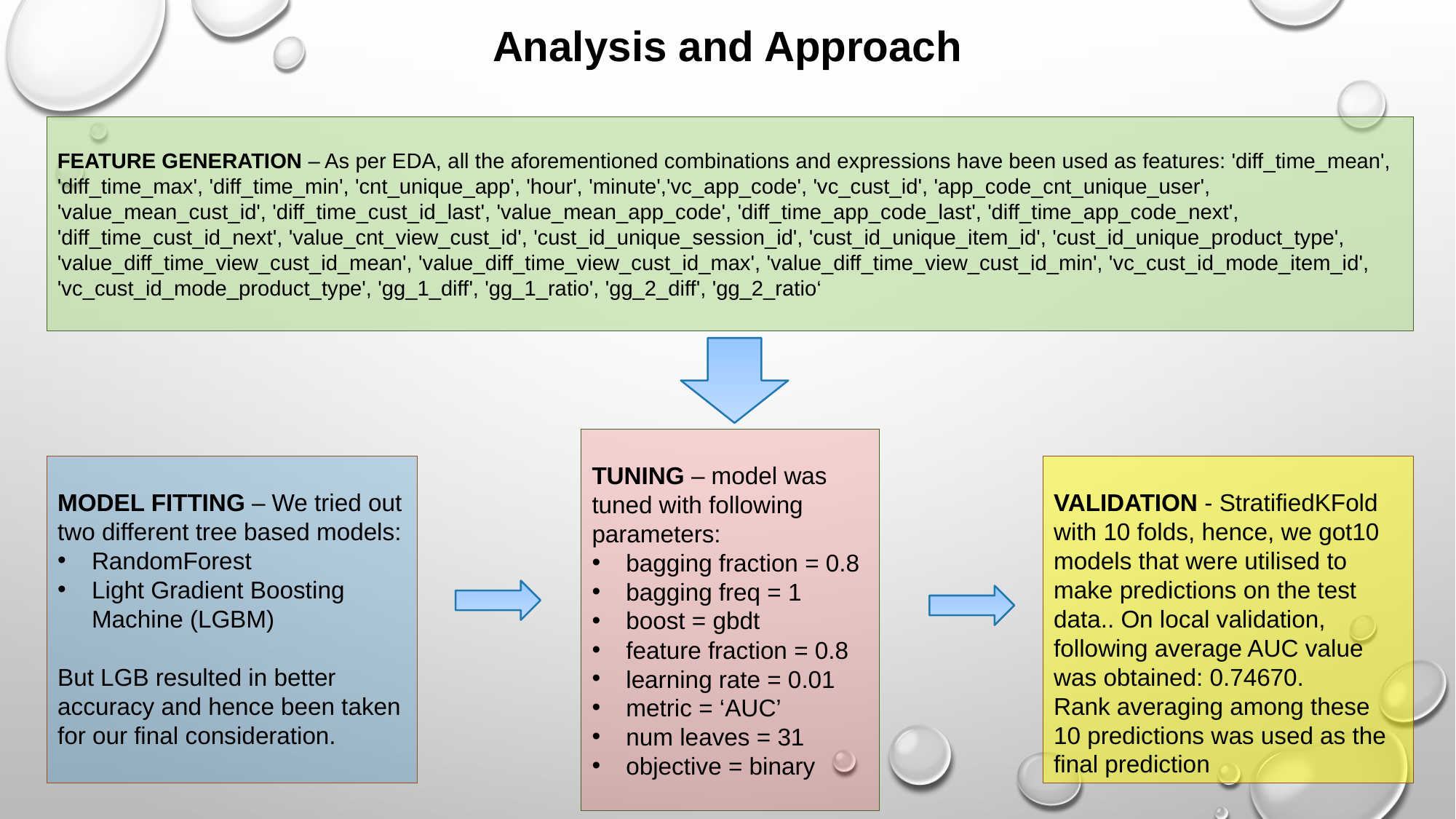

Analysis and Approach

FEATURE GENERATION – As per EDA, all the aforementioned combinations and expressions have been used as features: 'diff_time_mean', 'diff_time_max', 'diff_time_min', 'cnt_unique_app', 'hour', 'minute','vc_app_code', 'vc_cust_id', 'app_code_cnt_unique_user', 'value_mean_cust_id', 'diff_time_cust_id_last', 'value_mean_app_code', 'diff_time_app_code_last', 'diff_time_app_code_next', 'diff_time_cust_id_next', 'value_cnt_view_cust_id', 'cust_id_unique_session_id', 'cust_id_unique_item_id', 'cust_id_unique_product_type',  'value_diff_time_view_cust_id_mean', 'value_diff_time_view_cust_id_max', 'value_diff_time_view_cust_id_min', 'vc_cust_id_mode_item_id', 'vc_cust_id_mode_product_type', 'gg_1_diff', 'gg_1_ratio', 'gg_2_diff', 'gg_2_ratio‘

TUNING – model was tuned with following parameters:
bagging fraction = 0.8
bagging freq = 1
boost = gbdt
feature fraction = 0.8
learning rate = 0.01
metric = ‘AUC’
num leaves = 31
objective = binary

MODEL FITTING – We tried out two different tree based models:
RandomForest
Light Gradient Boosting Machine (LGBM)

But LGB resulted in better accuracy and hence been taken for our final consideration.

VALIDATION - StratifiedKFold with 10 folds, hence, we got10 models that were utilised to make predictions on the test data.. On local validation, following average AUC value was obtained: 0.74670.
Rank averaging among these 10 predictions was used as the final prediction